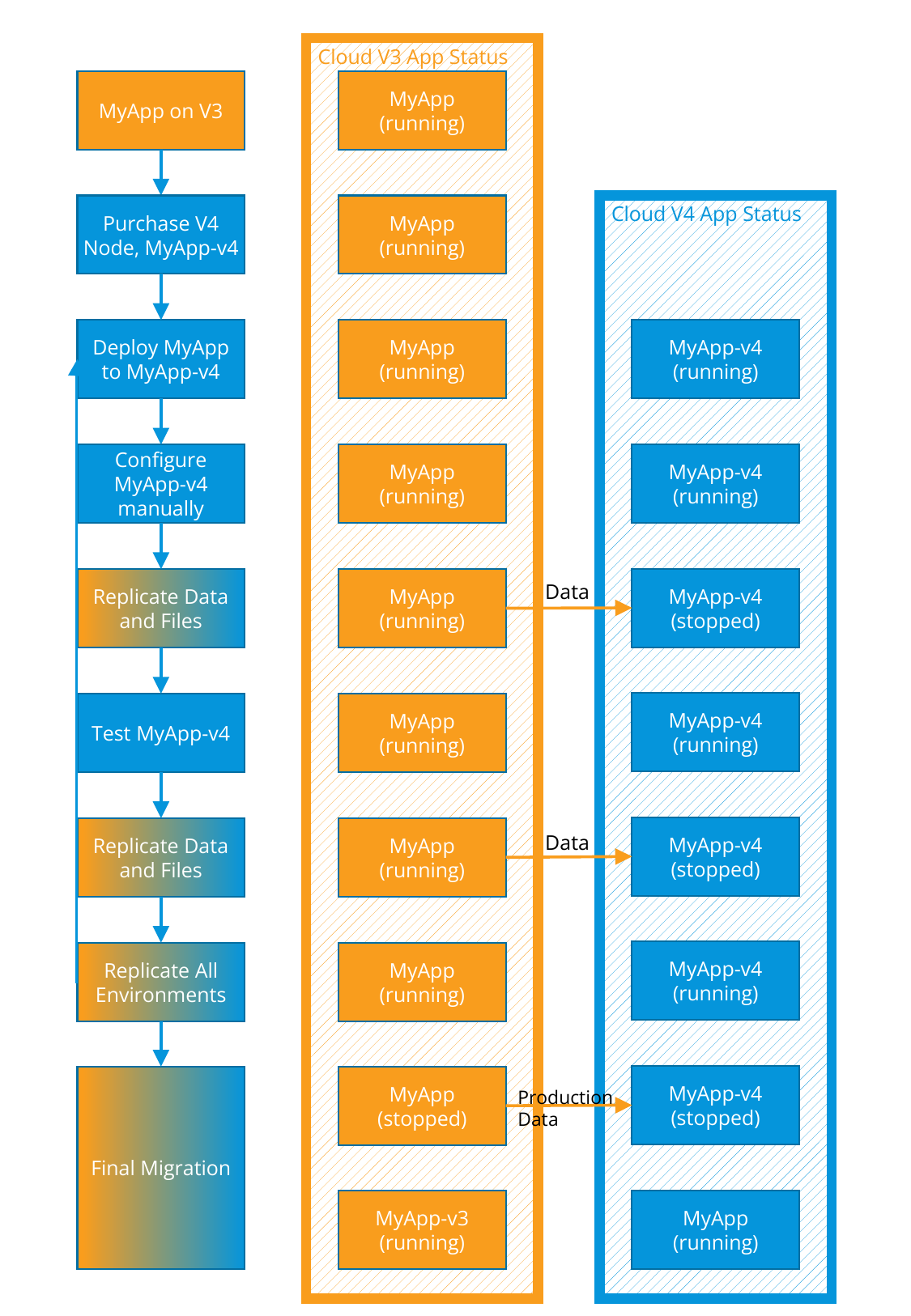

Cloud V3 App Status
MyApp on V3
MyApp
(running)
Cloud V4 App Status
Purchase V4 Node, MyApp-v4
MyApp
(running)
Deploy MyApp to MyApp-v4
MyApp
(running)
MyApp-v4
(running)
MyApp-v4
(running)
Configure MyApp-v4 manually
MyApp
(running)
MyApp-v4
(stopped)
Replicate Data and Files
MyApp
(running)
Data
MyApp-v4
(running)
Test MyApp-v4
MyApp
(running)
MyApp-v4
(stopped)
Replicate Data and Files
MyApp
(running)
Data
MyApp-v4
(running)
Replicate All Environments
MyApp
(running)
MyApp-v4
(stopped)
Final Migration
MyApp
(stopped)
Production Data
MyApp-v3
(running)
MyApp
(running)